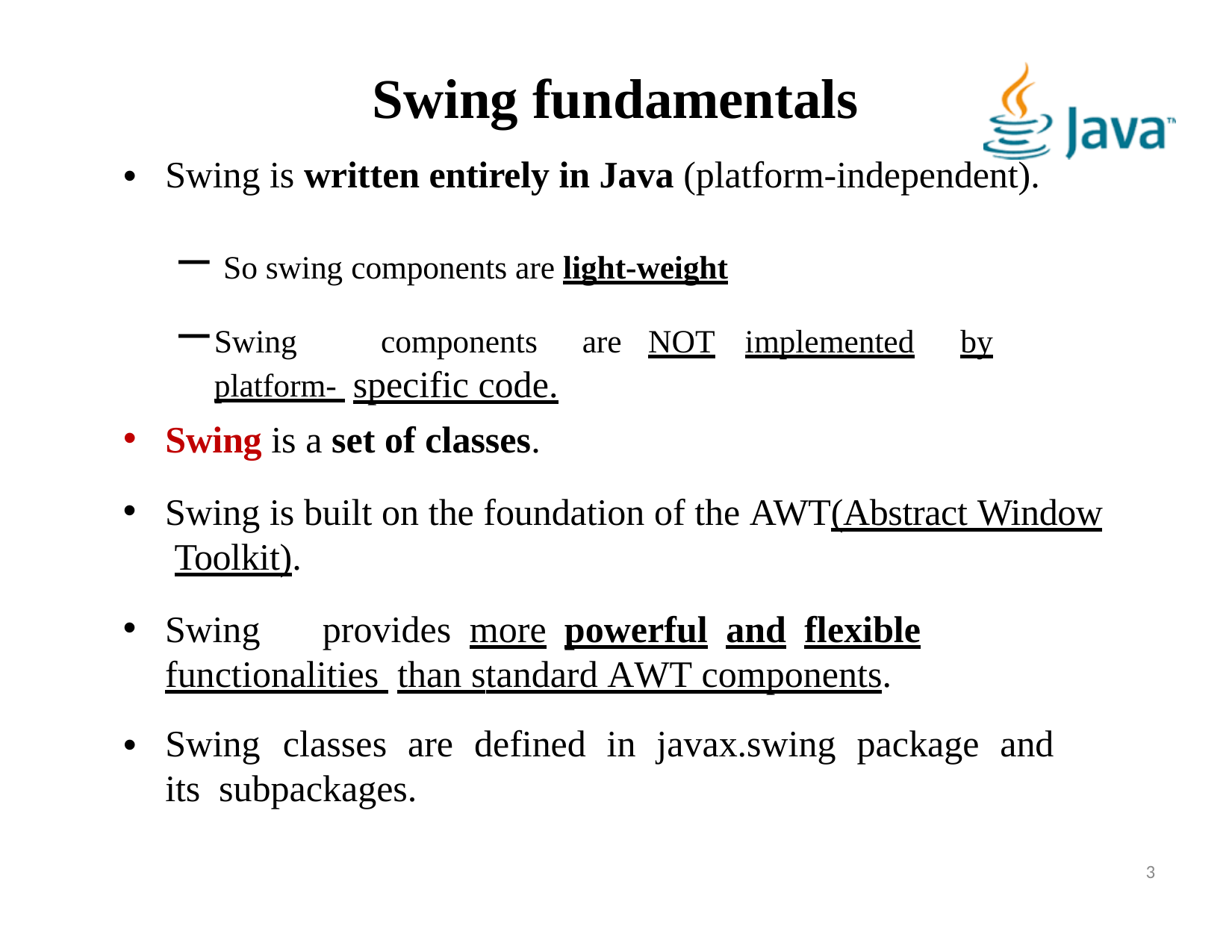

# Swing fundamentals
Swing is written entirely in Java (platform-independent).
So swing components are light-weight
Swing	components	are	NOT	implemented	by	platform-  specific code.
•
Swing is a set of classes.
Swing is built on the foundation of the AWT(Abstract Window  Toolkit).
Swing	provides	more	powerful	and	flexible	functionalities  than standard AWT components.
Swing	classes	are	defined	in	javax.swing	package	and	its  subpackages.
•
3